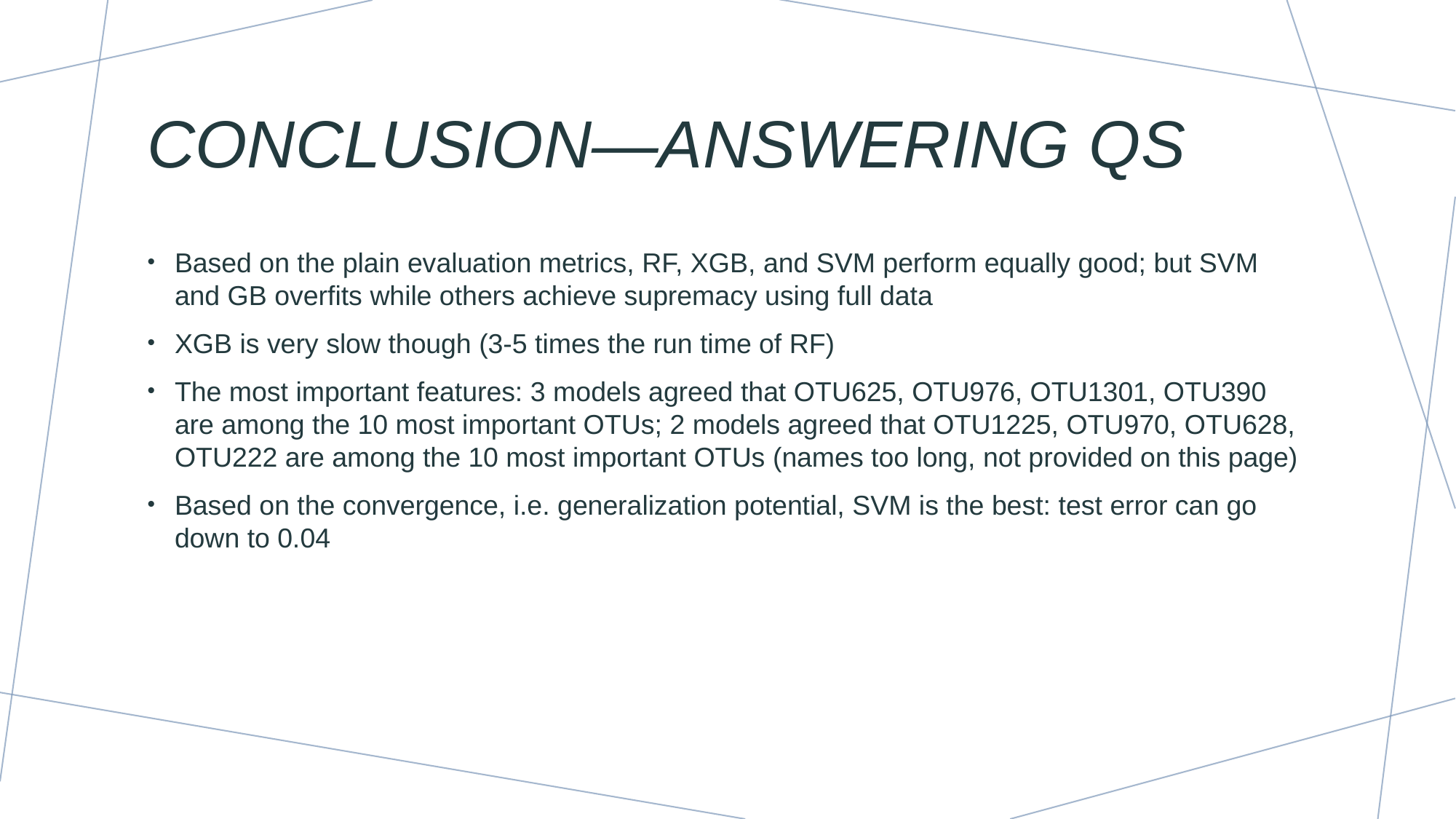

# Conclusion—Answering Qs
Based on the plain evaluation metrics, RF, XGB, and SVM perform equally good; but SVM and GB overfits while others achieve supremacy using full data
XGB is very slow though (3-5 times the run time of RF)
The most important features: 3 models agreed that OTU625, OTU976, OTU1301, OTU390 are among the 10 most important OTUs; 2 models agreed that OTU1225, OTU970, OTU628, OTU222 are among the 10 most important OTUs (names too long, not provided on this page)
Based on the convergence, i.e. generalization potential, SVM is the best: test error can go down to 0.04